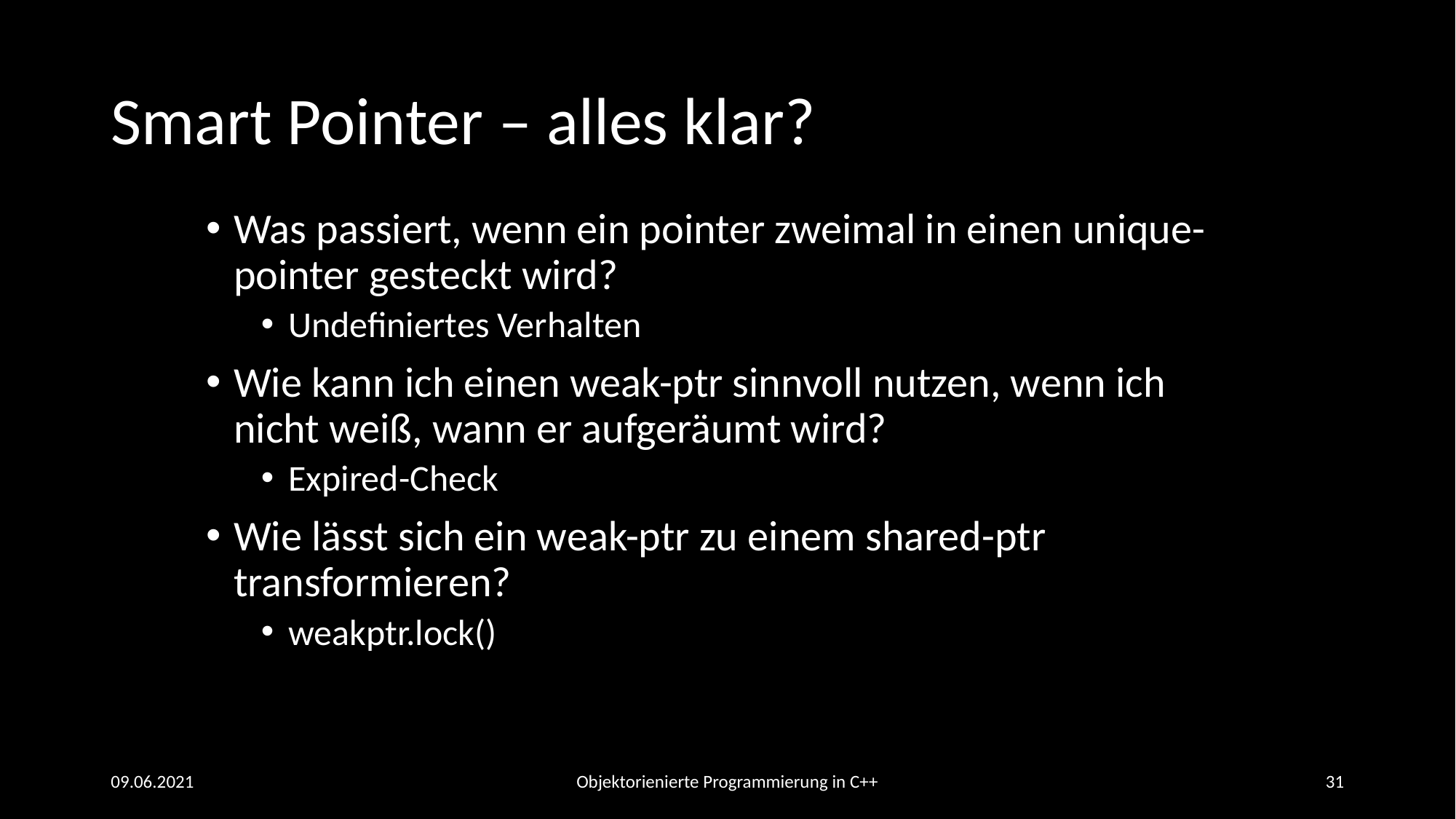

# Smart Pointer – alles klar?
Was passiert, wenn ein pointer zweimal in einen unique-pointer gesteckt wird?
Undefiniertes Verhalten
Wie kann ich einen weak-ptr sinnvoll nutzen, wenn ich nicht weiß, wann er aufgeräumt wird?
Expired-Check
Wie lässt sich ein weak-ptr zu einem shared-ptr transformieren?
weakptr.lock()

09.06.2021
Objektorienierte Programmierung in C++
31